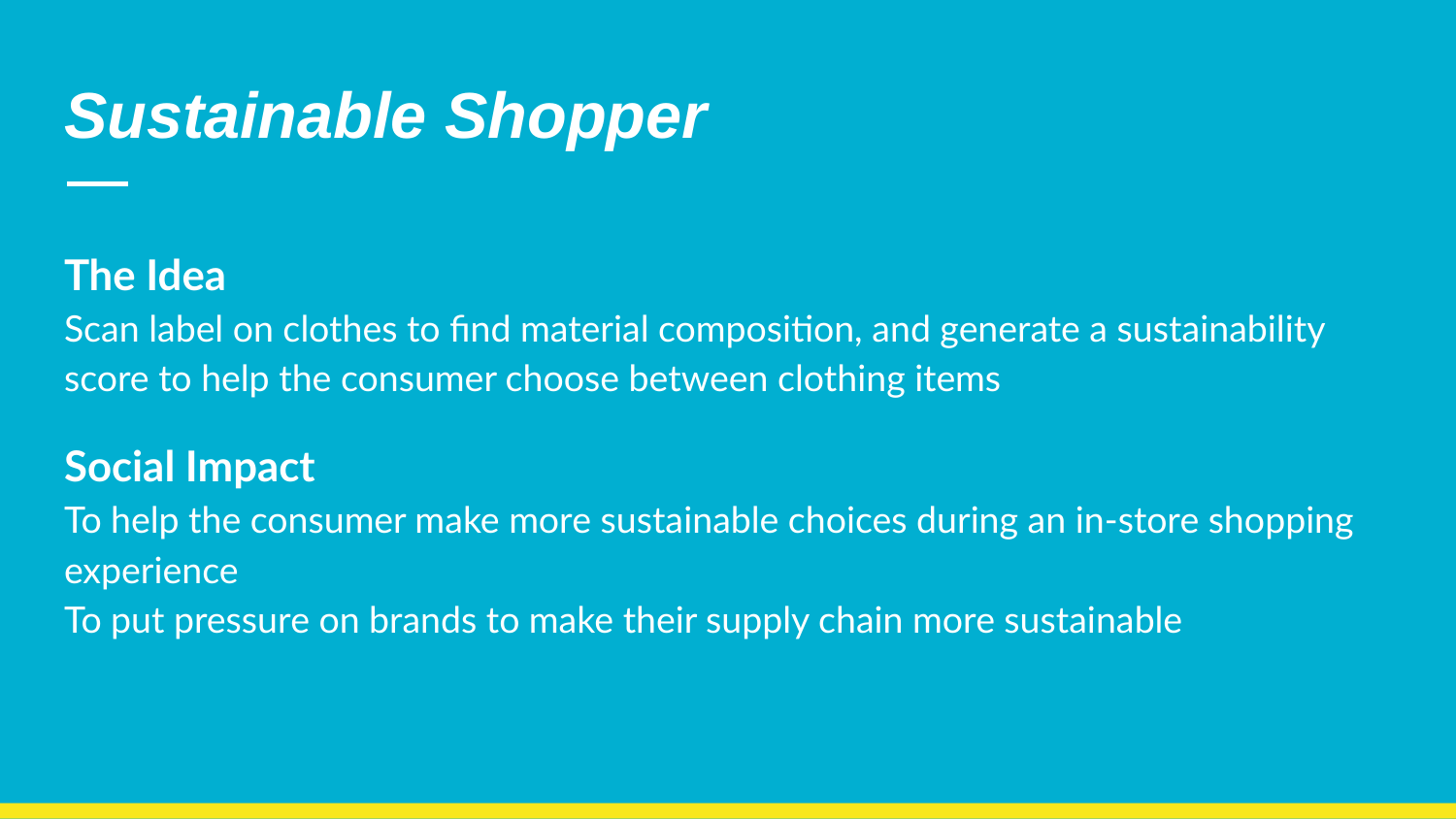

# Sustainable Shopper
The Idea
Scan label on clothes to find material composition, and generate a sustainability score to help the consumer choose between clothing items
Social Impact
To help the consumer make more sustainable choices during an in-store shopping experience
To put pressure on brands to make their supply chain more sustainable